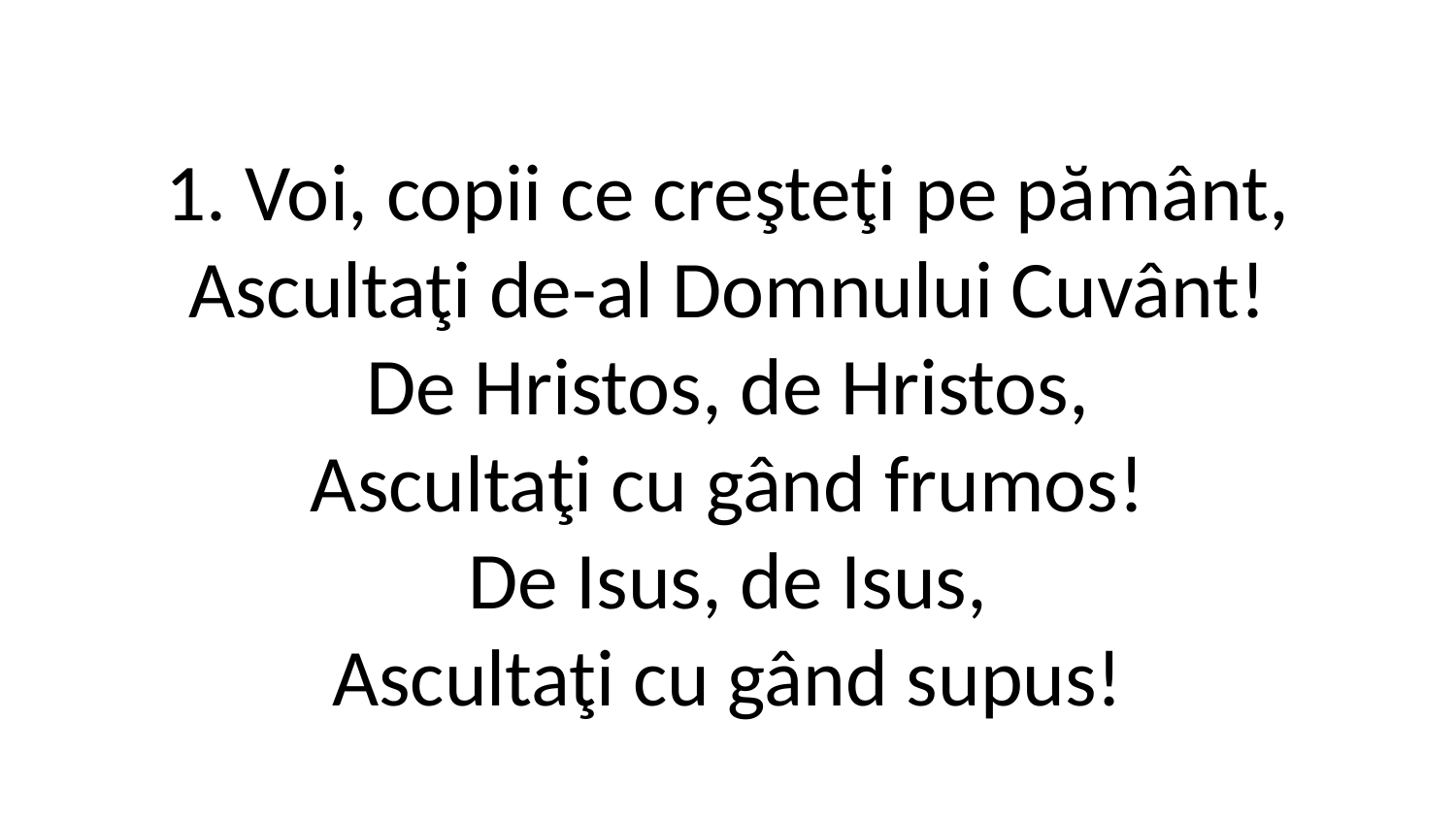

1. Voi, copii ce creşteţi pe pământ,
Ascultaţi de-al Domnului Cuvânt!
De Hristos, de Hristos,
Ascultaţi cu gând frumos!
De Isus, de Isus,
Ascultaţi cu gând supus!